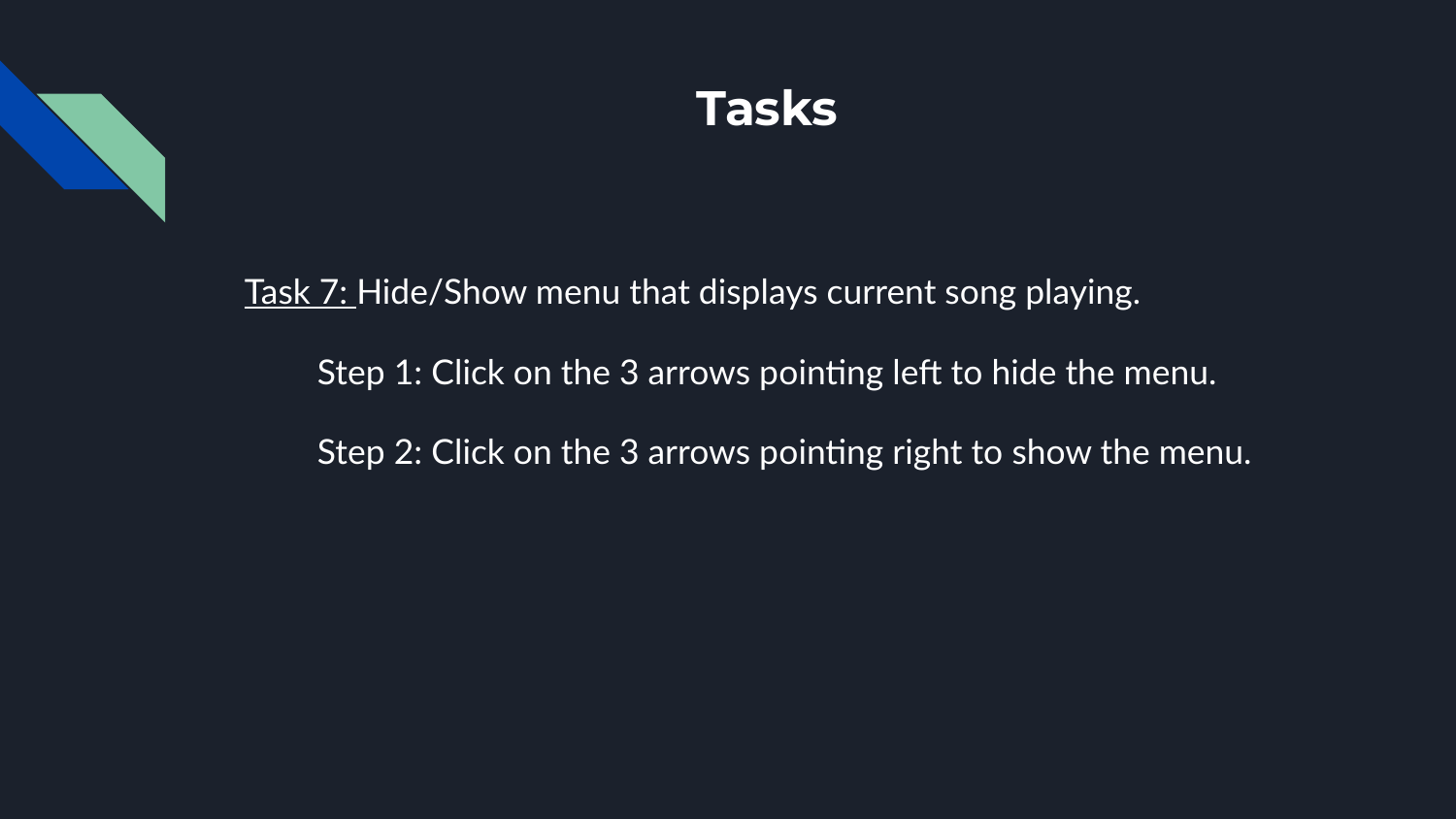

# Tasks
Task 7: Hide/Show menu that displays current song playing.
Step 1: Click on the 3 arrows pointing left to hide the menu.
Step 2: Click on the 3 arrows pointing right to show the menu.